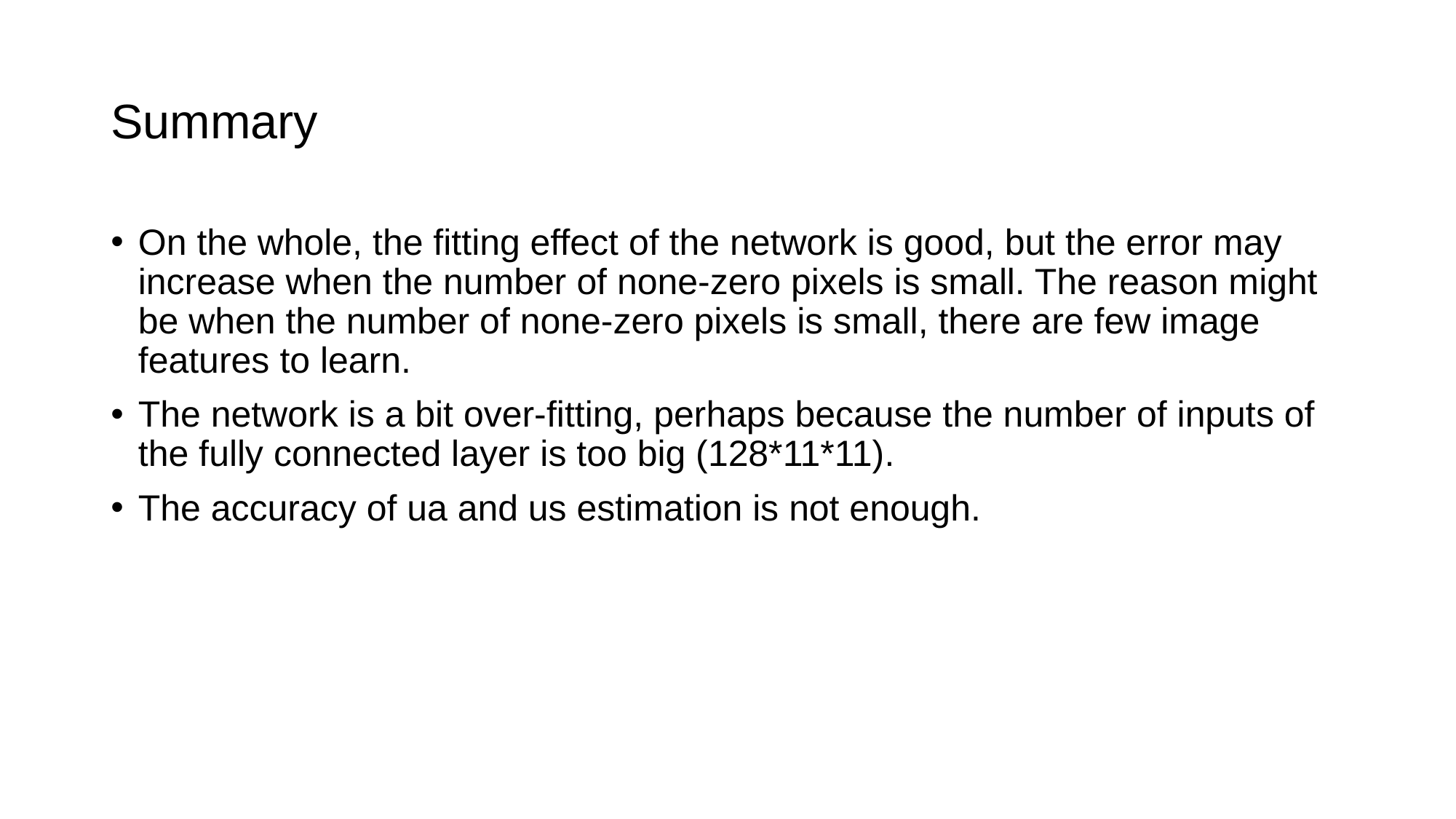

# Summary
On the whole, the fitting effect of the network is good, but the error may increase when the number of none-zero pixels is small. The reason might be when the number of none-zero pixels is small, there are few image features to learn.
The network is a bit over-fitting, perhaps because the number of inputs of the fully connected layer is too big (128*11*11).
The accuracy of ua and us estimation is not enough.